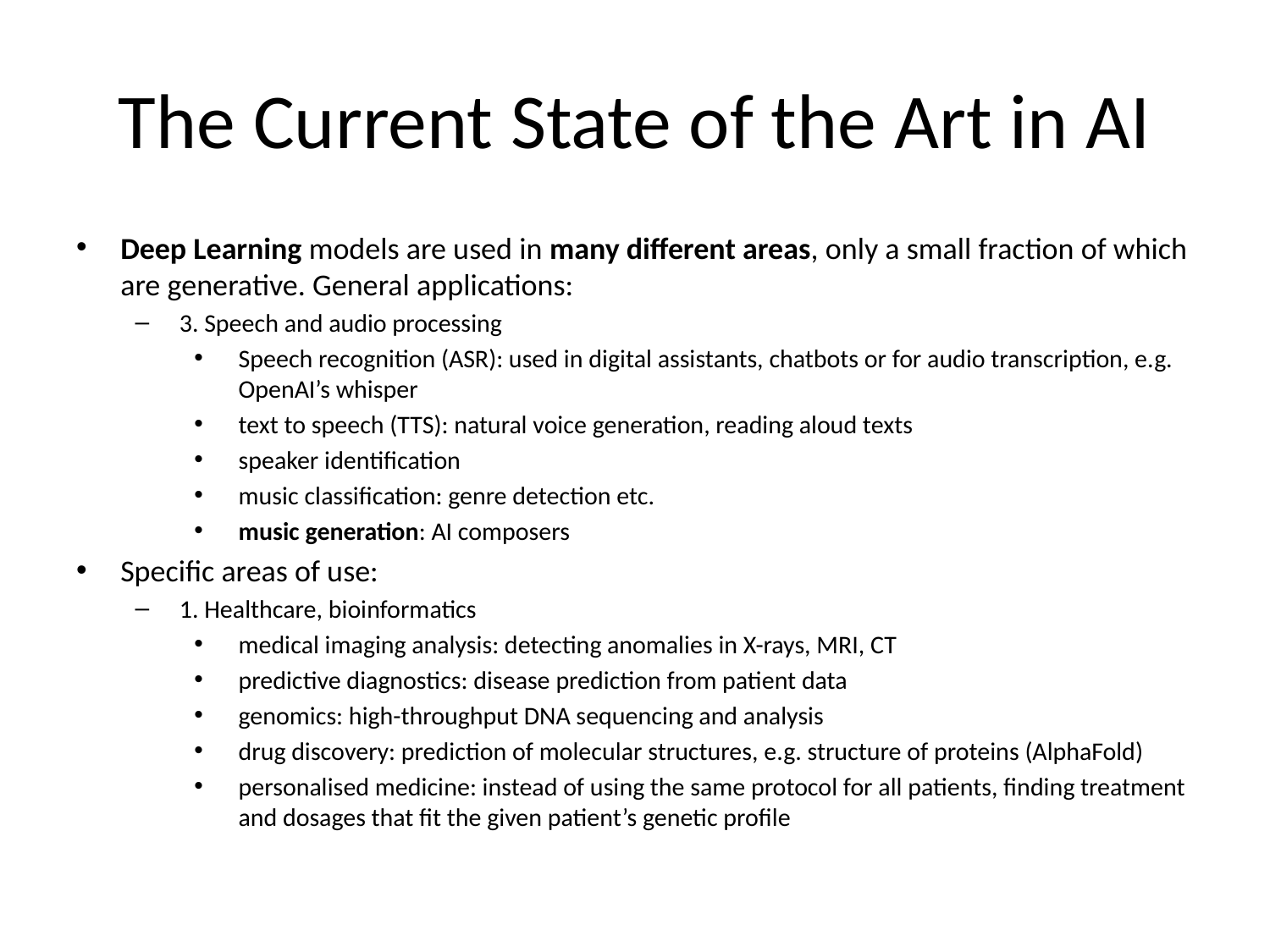

# The Current State of the Art in AI
Deep Learning models are used in many different areas, only a small fraction of which are generative. General applications:
3. Speech and audio processing
Speech recognition (ASR): used in digital assistants, chatbots or for audio transcription, e.g. OpenAI’s whisper
text to speech (TTS): natural voice generation, reading aloud texts
speaker identification
music classification: genre detection etc.
music generation: AI composers
Specific areas of use:
1. Healthcare, bioinformatics
medical imaging analysis: detecting anomalies in X-rays, MRI, CT
predictive diagnostics: disease prediction from patient data
genomics: high-throughput DNA sequencing and analysis
drug discovery: prediction of molecular structures, e.g. structure of proteins (AlphaFold)
personalised medicine: instead of using the same protocol for all patients, finding treatment and dosages that fit the given patient’s genetic profile